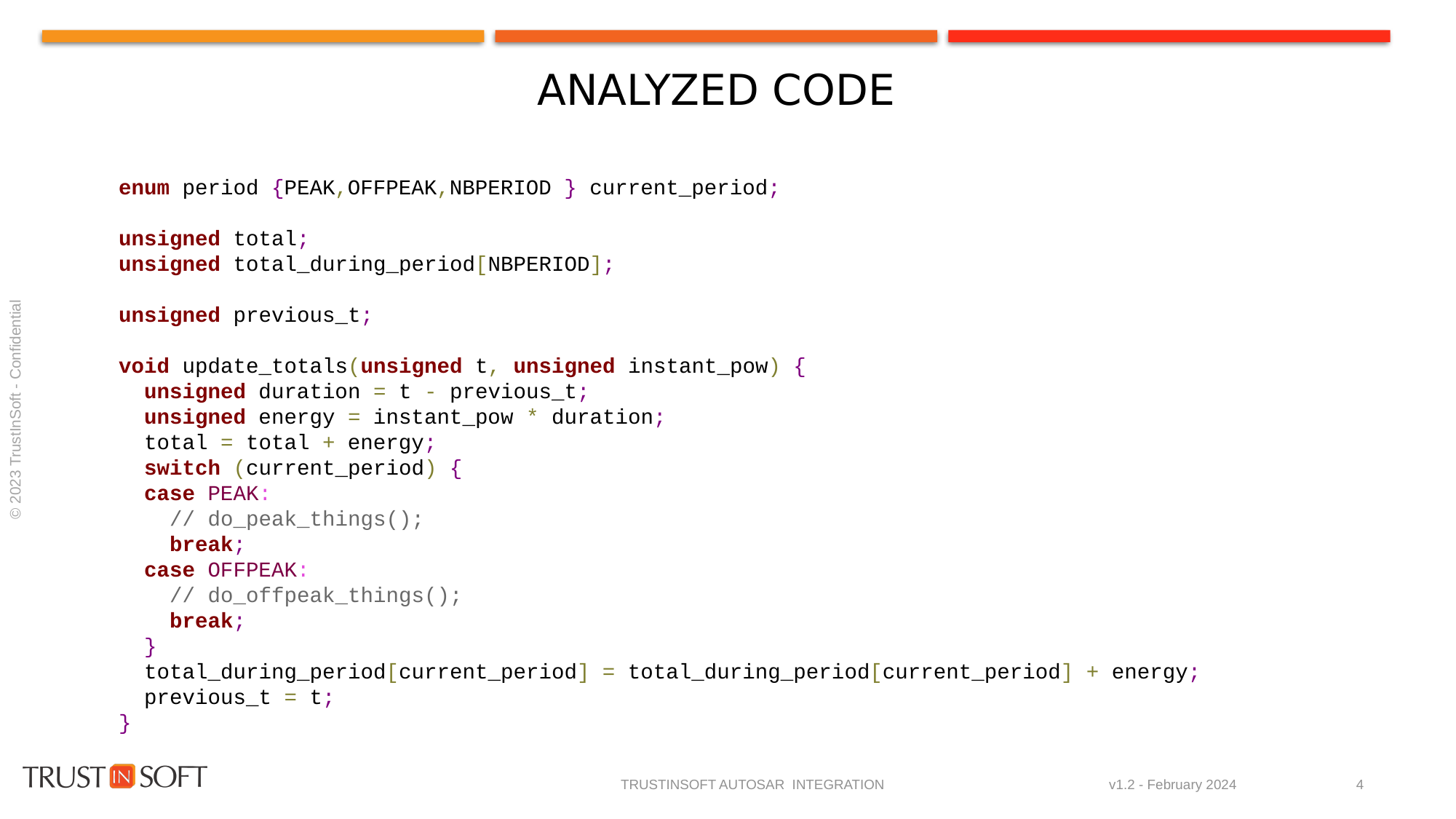

# Analyzed code
enum period {PEAK,OFFPEAK,NBPERIOD } current_period;

unsigned total;
unsigned total_during_period[NBPERIOD];

unsigned previous_t;

void update_totals(unsigned t, unsigned instant_pow) {
  unsigned duration = t - previous_t;
  unsigned energy = instant_pow * duration;
  total = total + energy;
  switch (current_period) {
  case PEAK:
    // do_peak_things();
    break;
  case OFFPEAK:
    // do_offpeak_things();
    break;
  }
  total_during_period[current_period] = total_during_period[current_period] + energy;
  previous_t = t;
}
v1.2 - February 2024
4
TrustInSoft AUTOSAR  integration